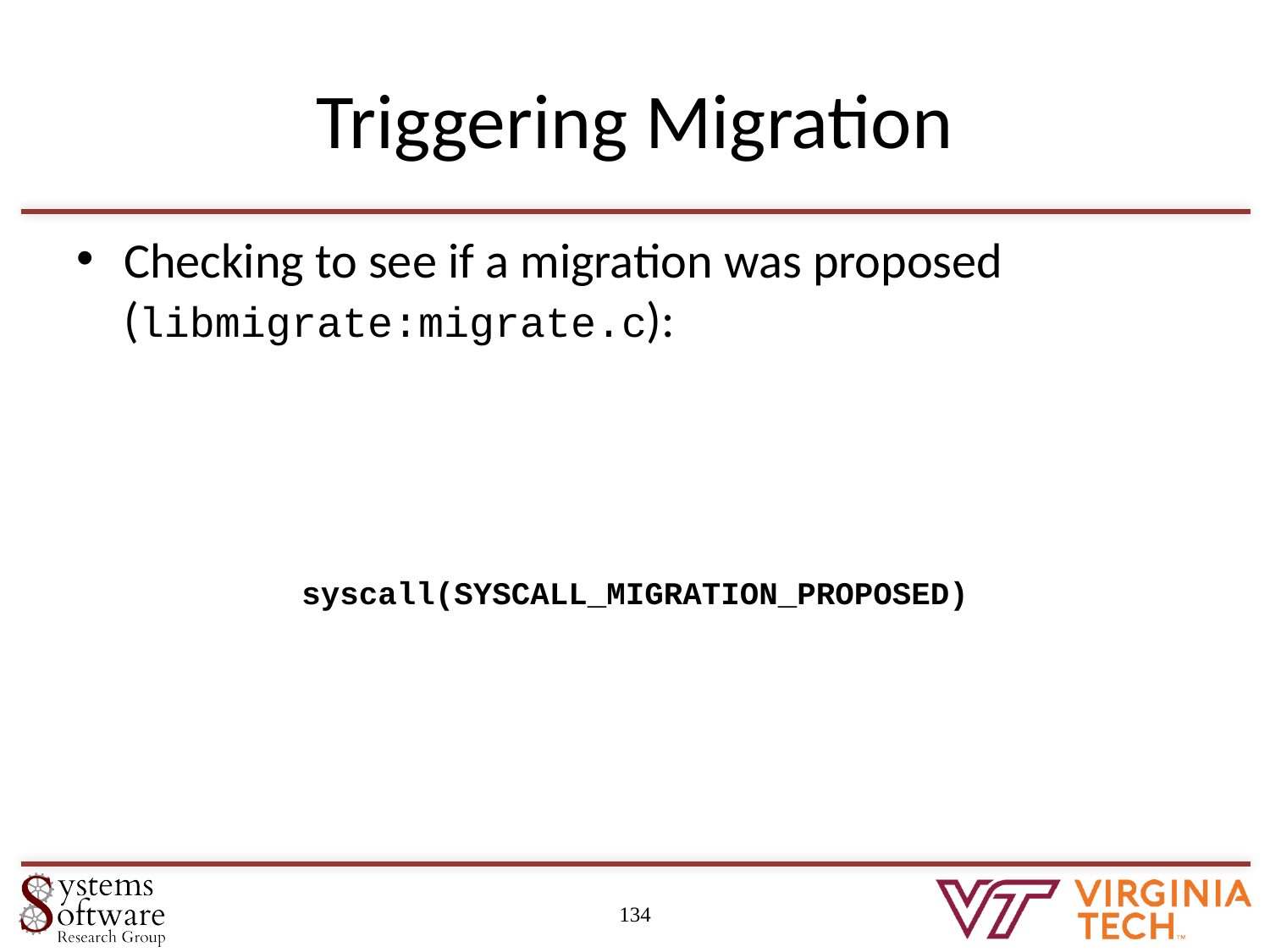

# Triggering Migration
Checking to see if a migration was proposed (libmigrate:migrate.c):
syscall(SYSCALL_MIGRATION_PROPOSED)